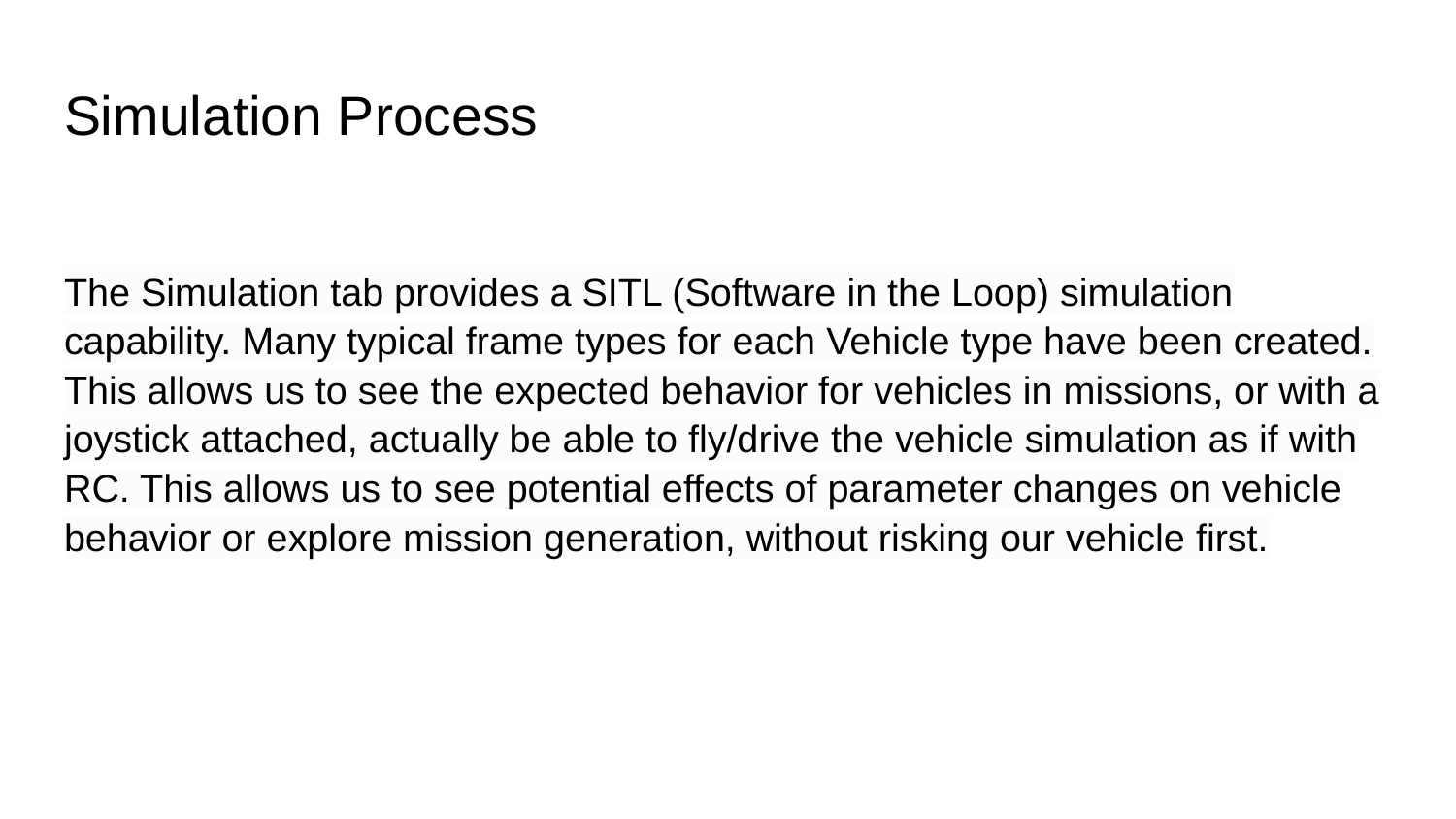

# Simulation Process

The Simulation tab provides a SITL (Software in the Loop) simulation capability. Many typical frame types for each Vehicle type have been created. This allows us to see the expected behavior for vehicles in missions, or with a joystick attached, actually be able to fly/drive the vehicle simulation as if with RC. This allows us to see potential effects of parameter changes on vehicle behavior or explore mission generation, without risking our vehicle first.